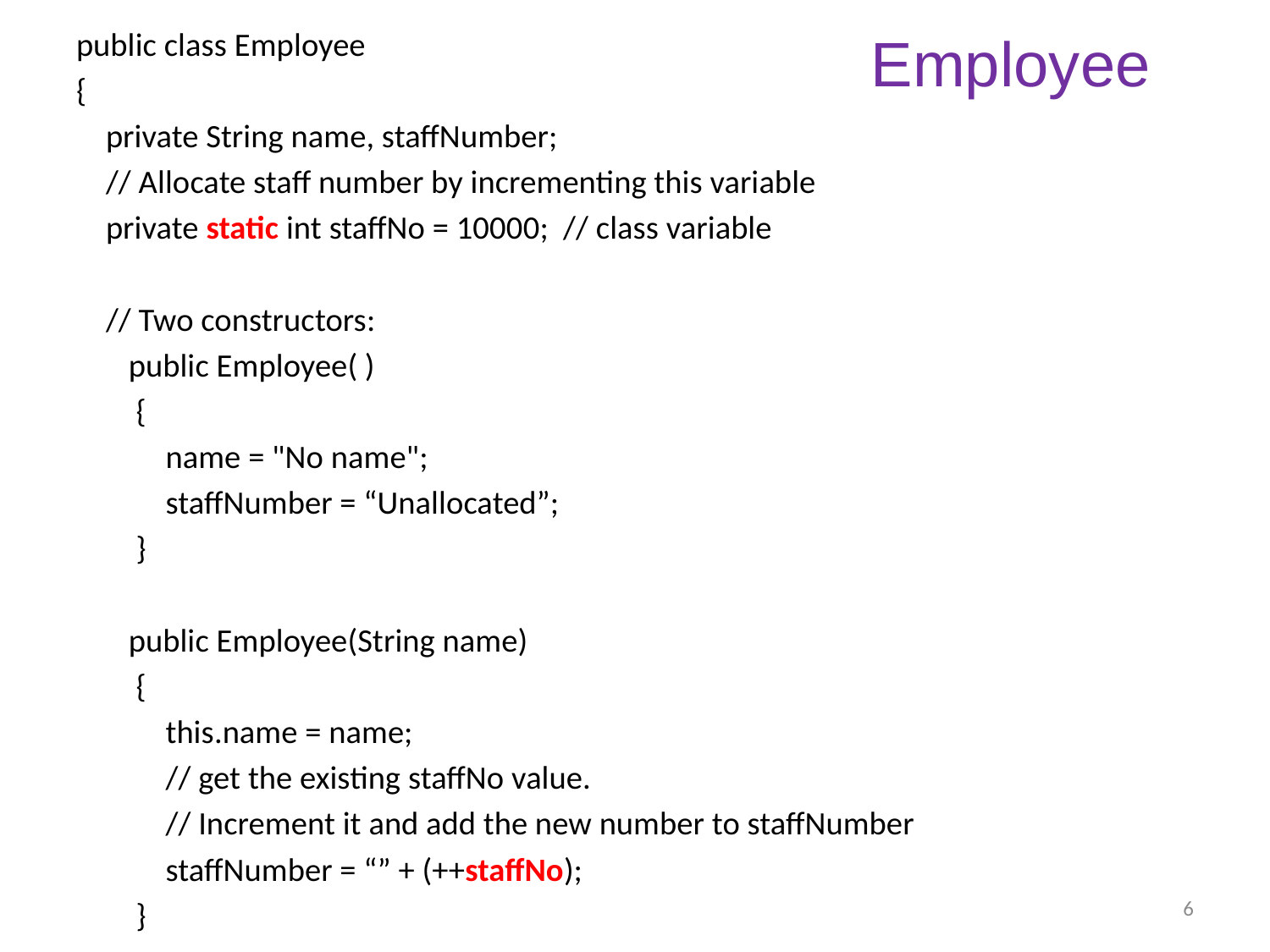

public class Employee
{
    private String name, staffNumber;
    // Allocate staff number by incrementing this variable
    private static int staffNo = 10000;  // class variable

    // Two constructors:
public Employee( )
 {
     name = "No name";
     staffNumber = “Unallocated”;
 }

public Employee(String name)
 {
     this.name = name;
     // get the existing staffNo value.
     // Increment it and add the new number to staffNumber
     staffNumber = “” + (++staffNo);
 }

# Employee
6